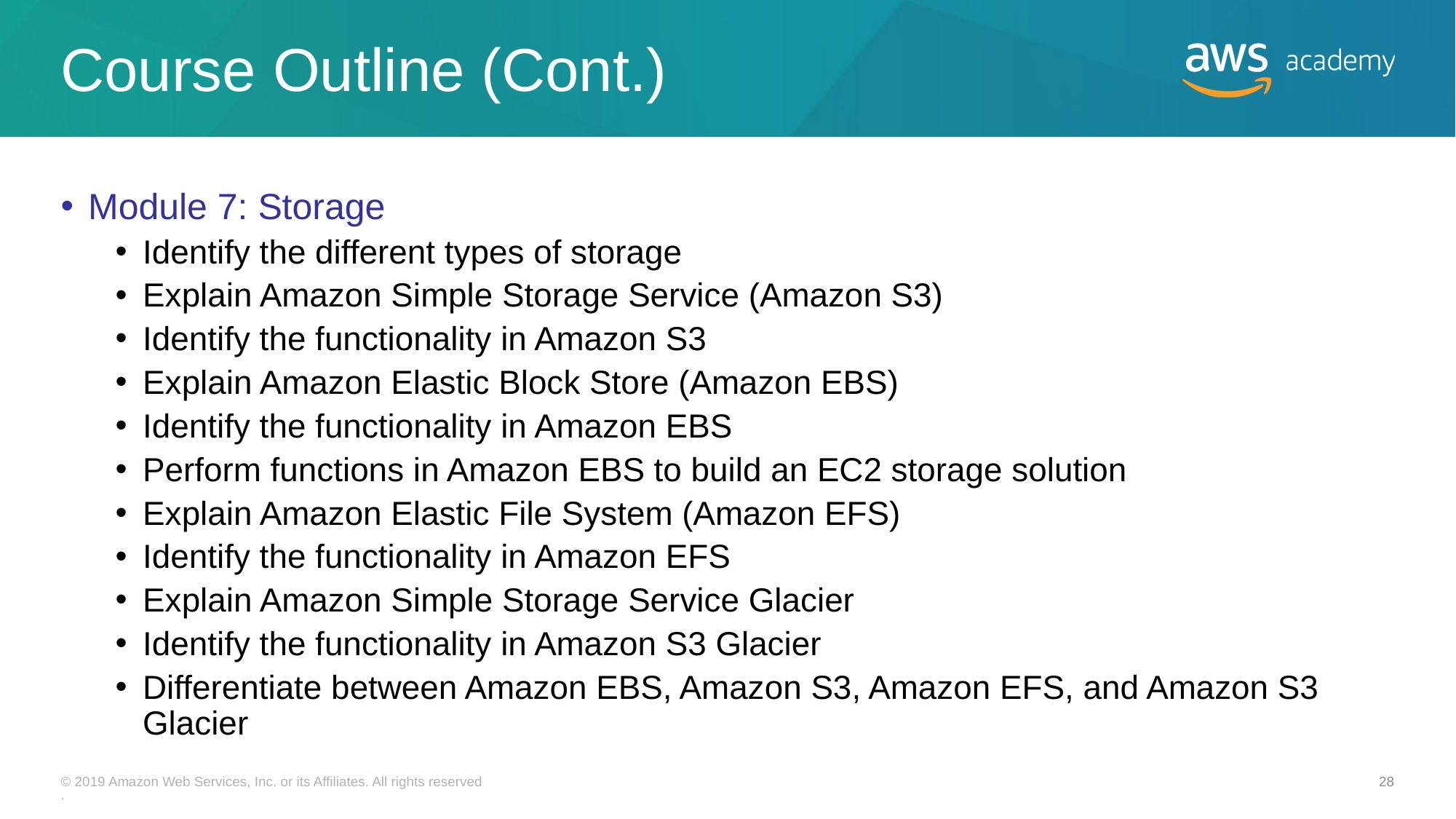

# Course Outline (Cont.)
Module 7: Storage
Identify the different types of storage
Explain Amazon Simple Storage Service (Amazon S3)
Identify the functionality in Amazon S3
Explain Amazon Elastic Block Store (Amazon EBS)
Identify the functionality in Amazon EBS
Perform functions in Amazon EBS to build an EC2 storage solution
Explain Amazon Elastic File System (Amazon EFS)
Identify the functionality in Amazon EFS
Explain Amazon Simple Storage Service Glacier
Identify the functionality in Amazon S3 Glacier
Differentiate between Amazon EBS, Amazon S3, Amazon EFS, and Amazon S3 Glacier
© 2019 Amazon Web Services, Inc. or its Affiliates. All rights reserved.
28